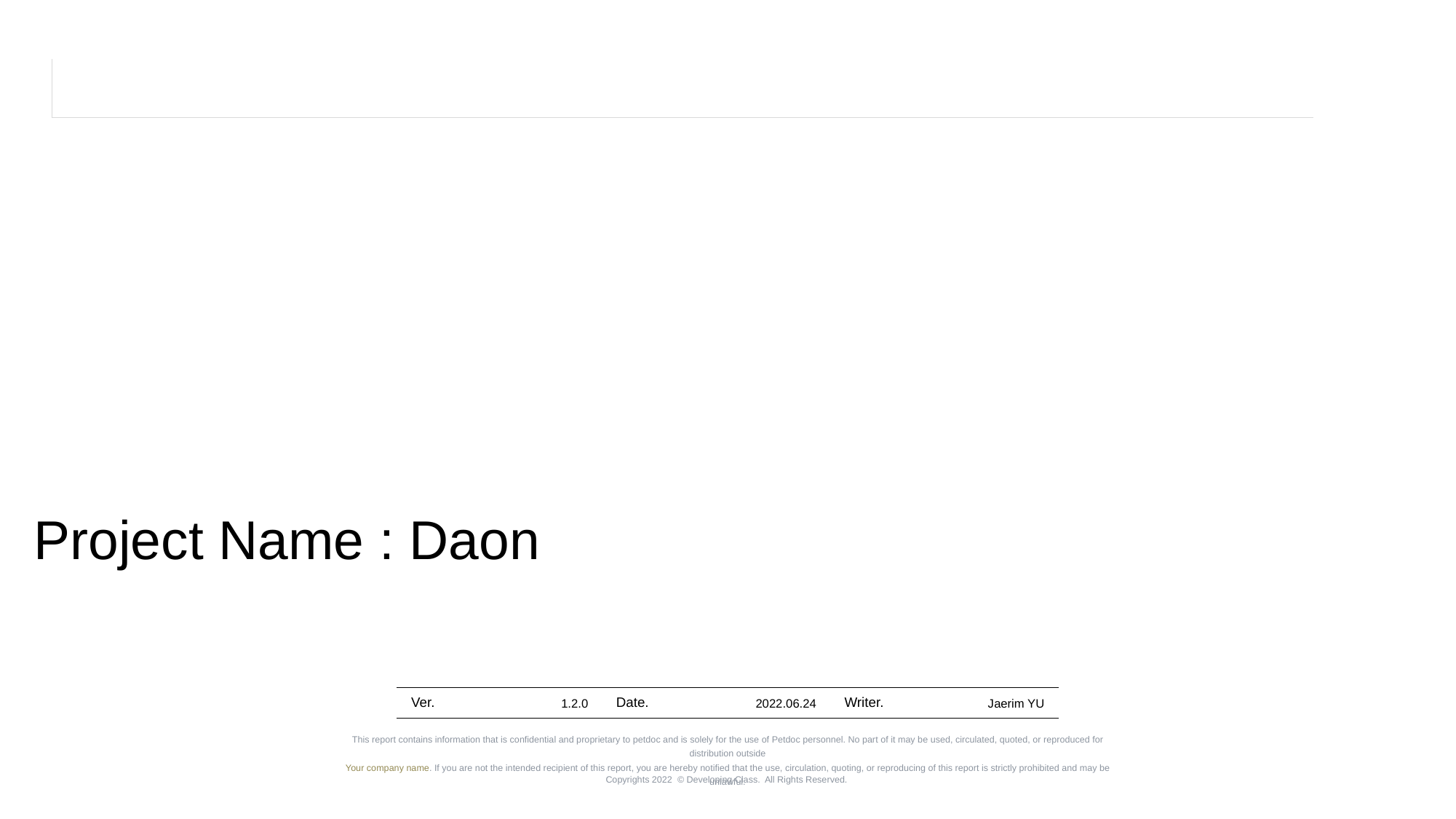

# Project Name : Daon
2022.06.24
Jaerim YU
1.2.0